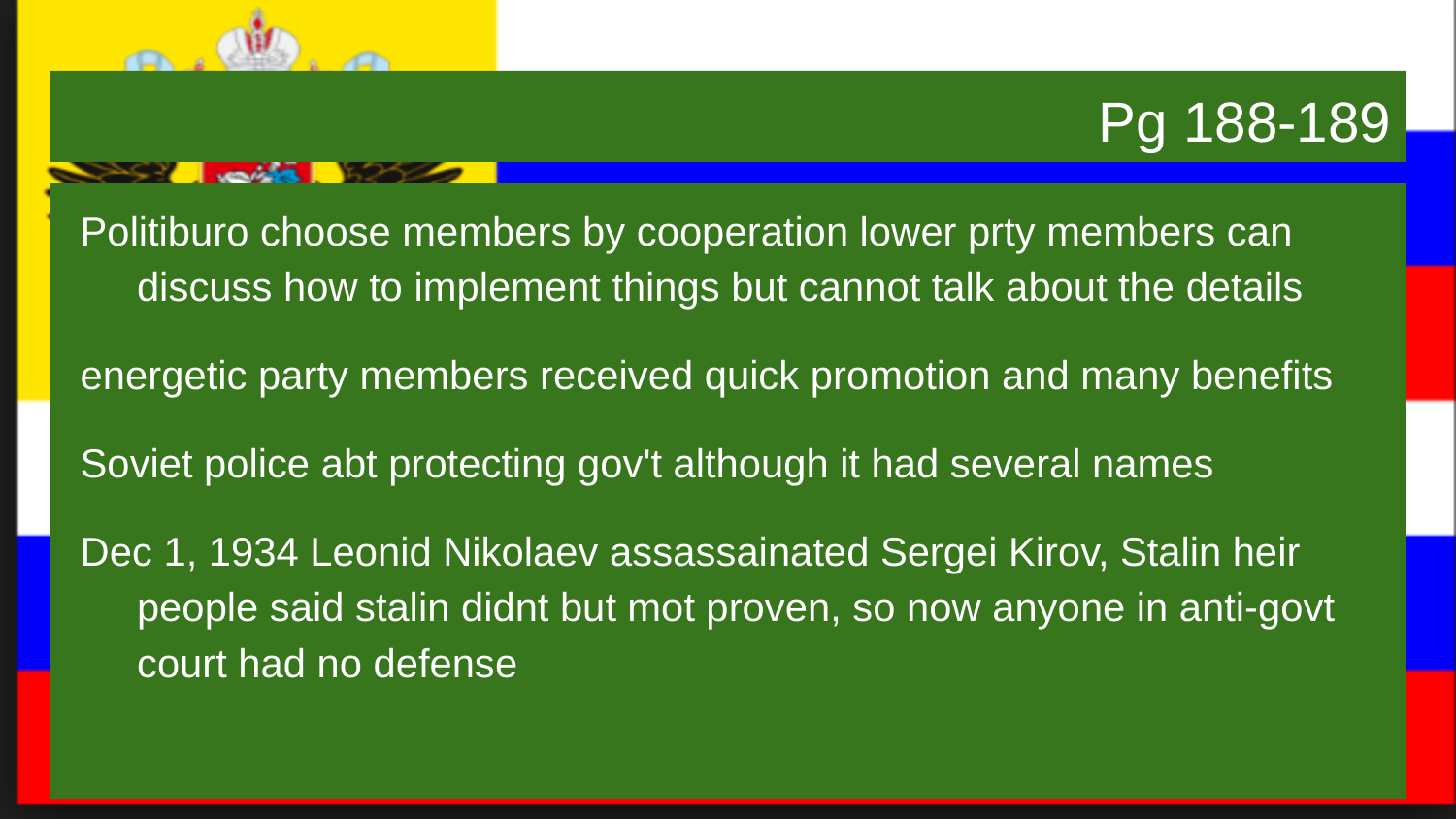

# Pg 188-189
Politiburo choose members by cooperation lower prty members can discuss how to implement things but cannot talk about the details
energetic party members received quick promotion and many benefits
Soviet police abt protecting gov't although it had several names
Dec 1, 1934 Leonid Nikolaev assassainated Sergei Kirov, Stalin heir people said stalin didnt but mot proven, so now anyone in anti-govt court had no defense